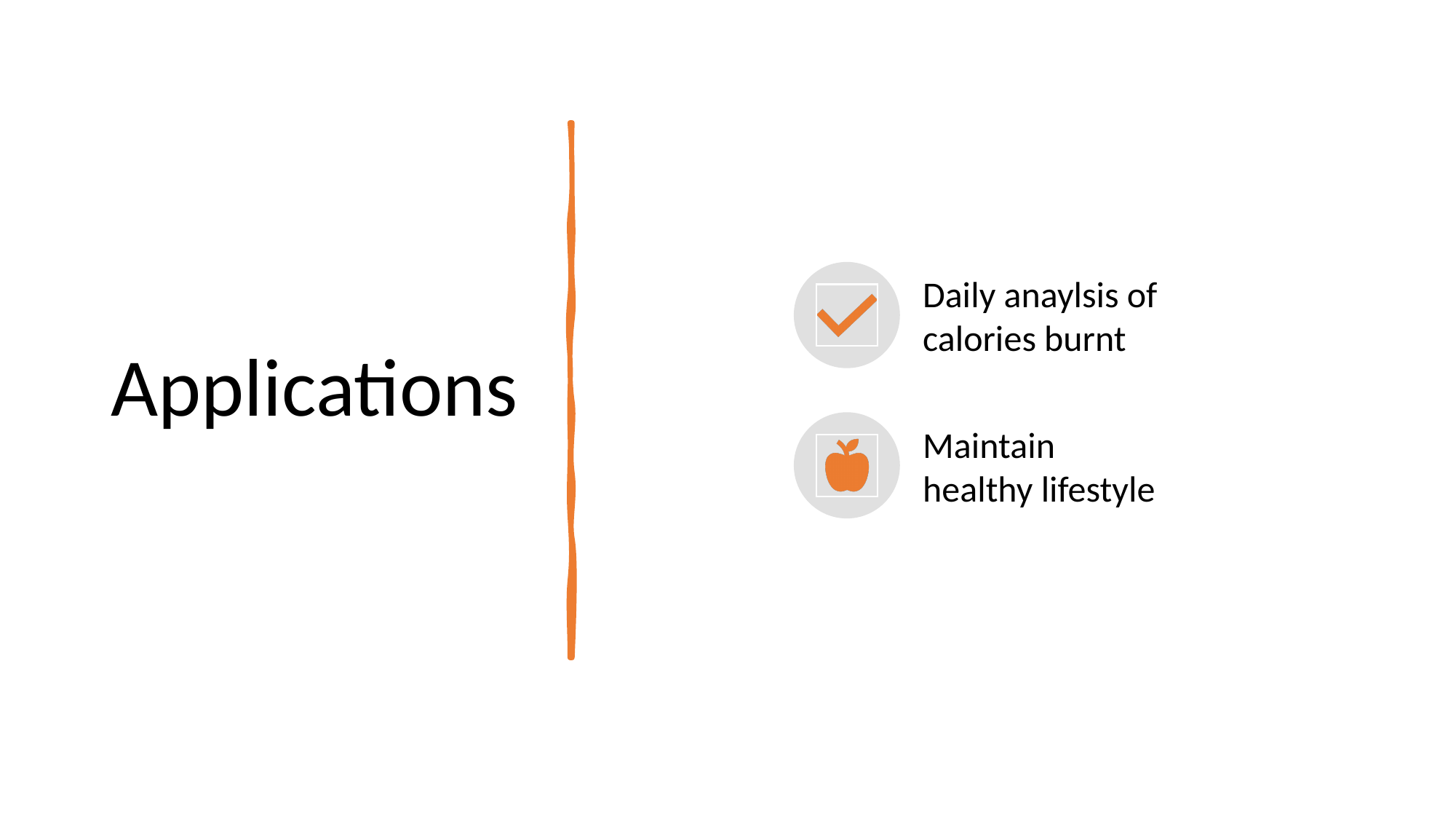

# Applications
Daily anaylsis of calories burnt
Maintain healthy lifestyle